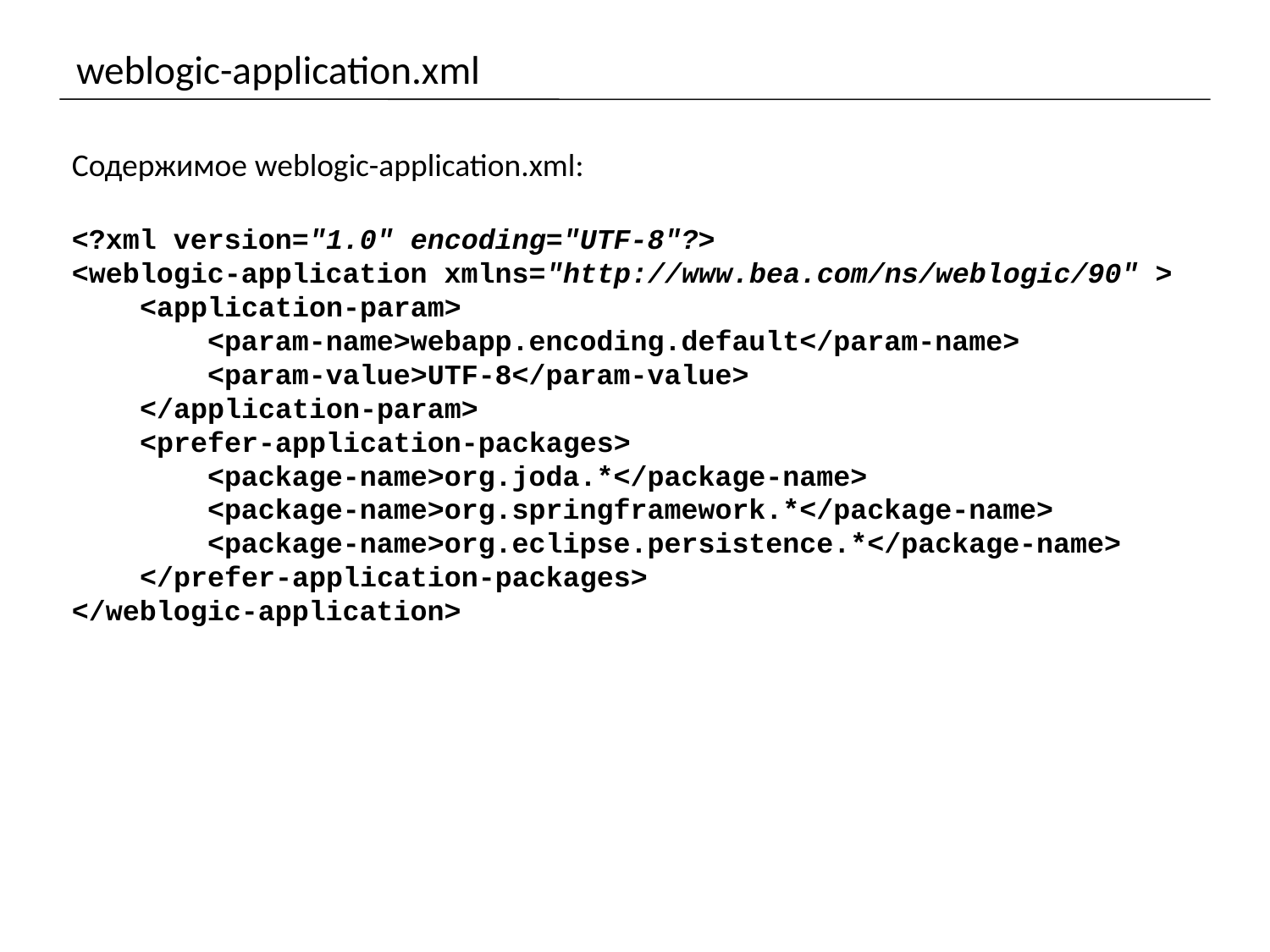

# weblogic-application.xml
Содержимое weblogic-application.xml:

<?xml version="1.0" encoding="UTF-8"?>
<weblogic-application xmlns="http://www.bea.com/ns/weblogic/90" >
    <application-param>
        <param-name>webapp.encoding.default</param-name>
        <param-value>UTF-8</param-value>
    </application-param>
    <prefer-application-packages>
        <package-name>org.joda.*</package-name>
        <package-name>org.springframework.*</package-name>
        <package-name>org.eclipse.persistence.*</package-name>
    </prefer-application-packages>
</weblogic-application>